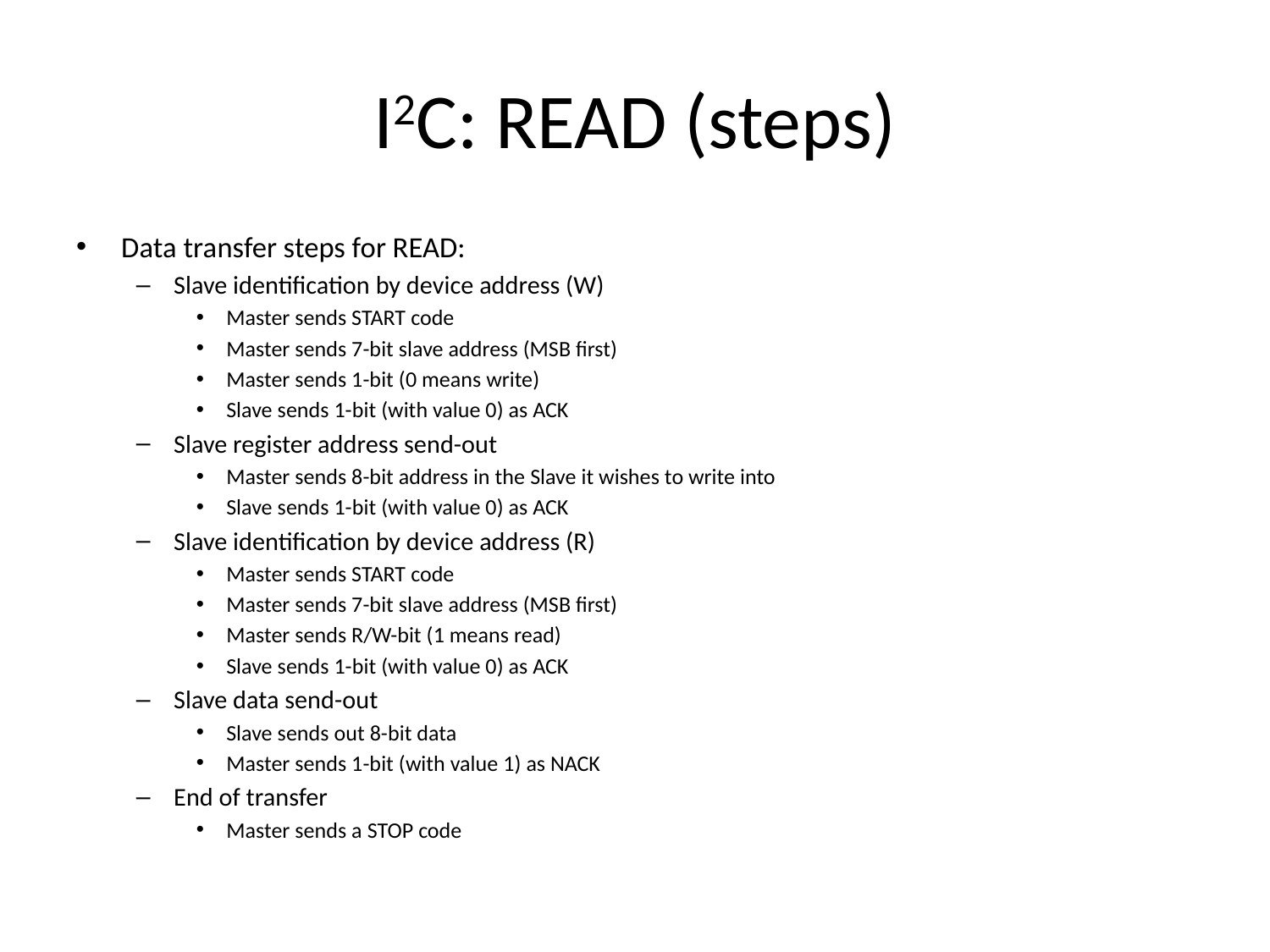

# I2C: READ (steps)
Data transfer steps for READ:
Slave identification by device address (W)
Master sends START code
Master sends 7-bit slave address (MSB first)
Master sends 1-bit (0 means write)
Slave sends 1-bit (with value 0) as ACK
Slave register address send-out
Master sends 8-bit address in the Slave it wishes to write into
Slave sends 1-bit (with value 0) as ACK
Slave identification by device address (R)
Master sends START code
Master sends 7-bit slave address (MSB first)
Master sends R/W-bit (1 means read)
Slave sends 1-bit (with value 0) as ACK
Slave data send-out
Slave sends out 8-bit data
Master sends 1-bit (with value 1) as NACK
End of transfer
Master sends a STOP code